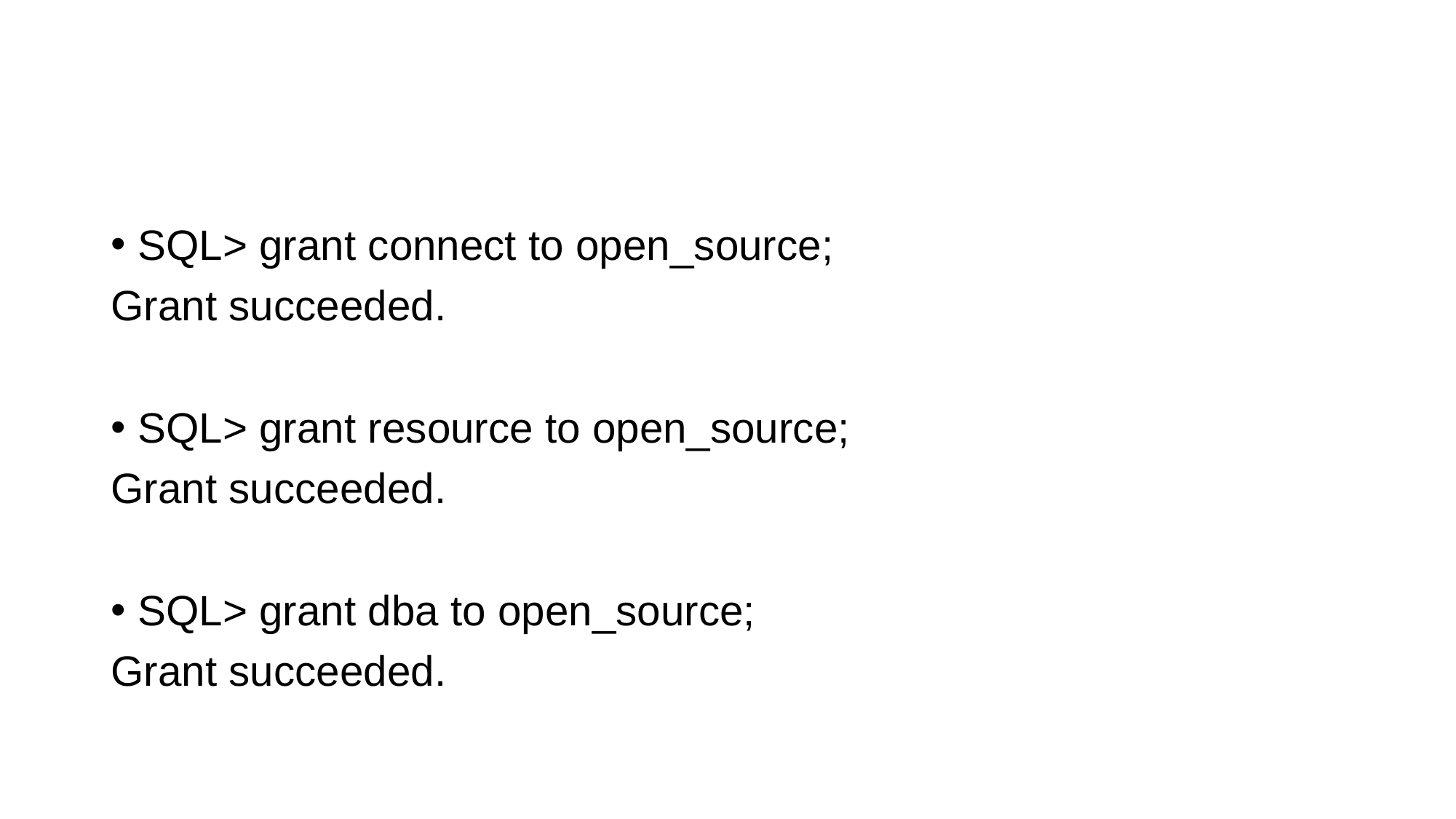

#
SQL> grant connect to open_source;
Grant succeeded.

SQL> grant resource to open_source;
Grant succeeded.

SQL> grant dba to open_source;
Grant succeeded.